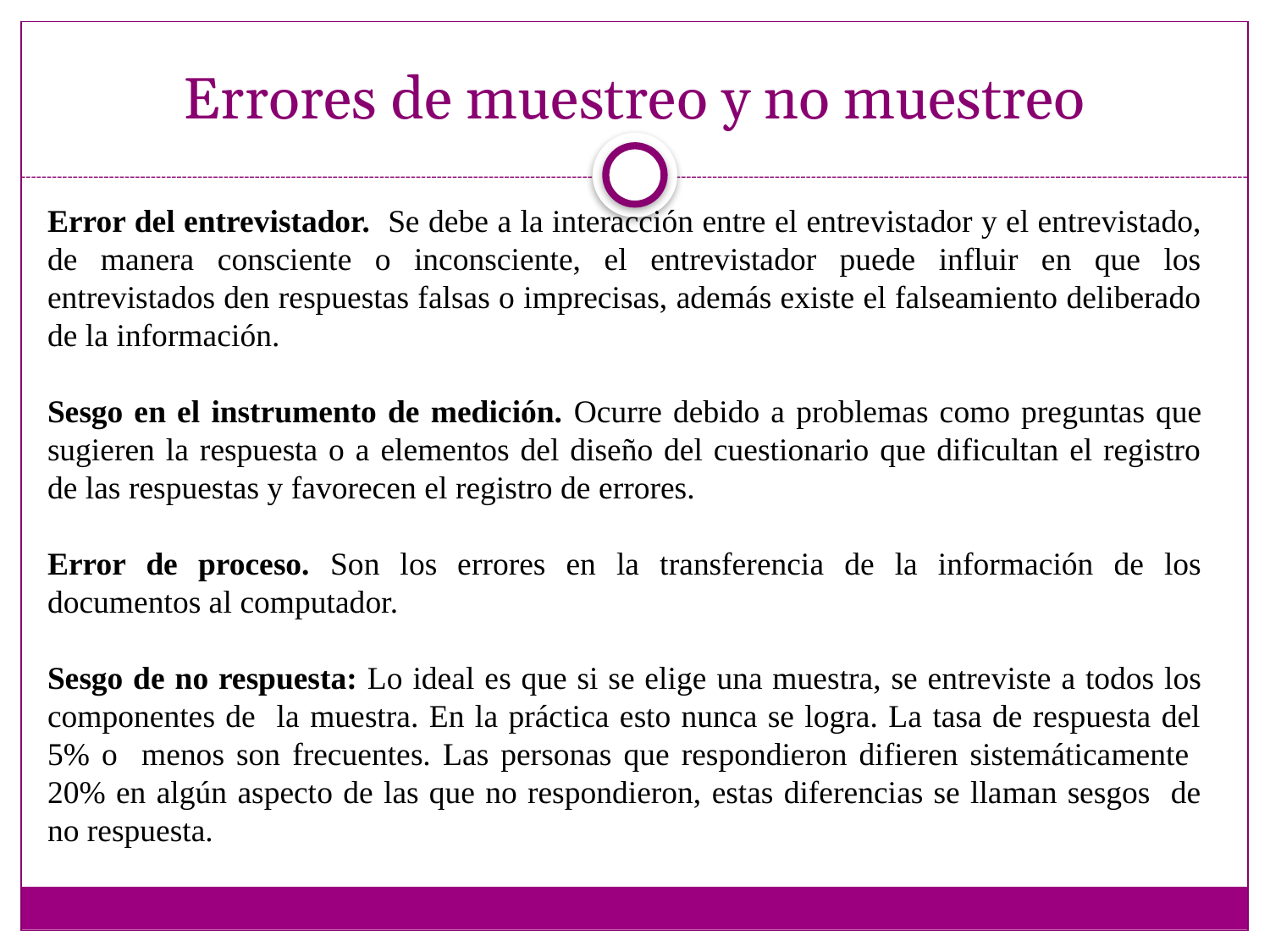

# Errores de muestreo y no muestreo

Error del entrevistador.  Se debe a la interacción entre el entrevistador y el entrevistado, de manera consciente o inconsciente, el entrevistador puede influir en que los entrevistados den respuestas falsas o imprecisas, además existe el falseamiento deliberado de la información.

Sesgo en el instrumento de medición. Ocurre debido a problemas como preguntas que sugieren la respuesta o a elementos del diseño del cuestionario que dificultan el registro de las respuestas y favorecen el registro de errores.

Error de proceso. Son los errores en la transferencia de la información de los documentos al computador.

Sesgo de no respuesta: Lo ideal es que si se elige una muestra, se entreviste a todos los componentes de  la muestra. En la práctica esto nunca se logra. La tasa de respuesta del 5% o  menos son frecuentes. Las personas que respondieron difieren sistemáticamente  20% en algún aspecto de las que no respondieron, estas diferencias se llaman sesgos  de no respuesta.